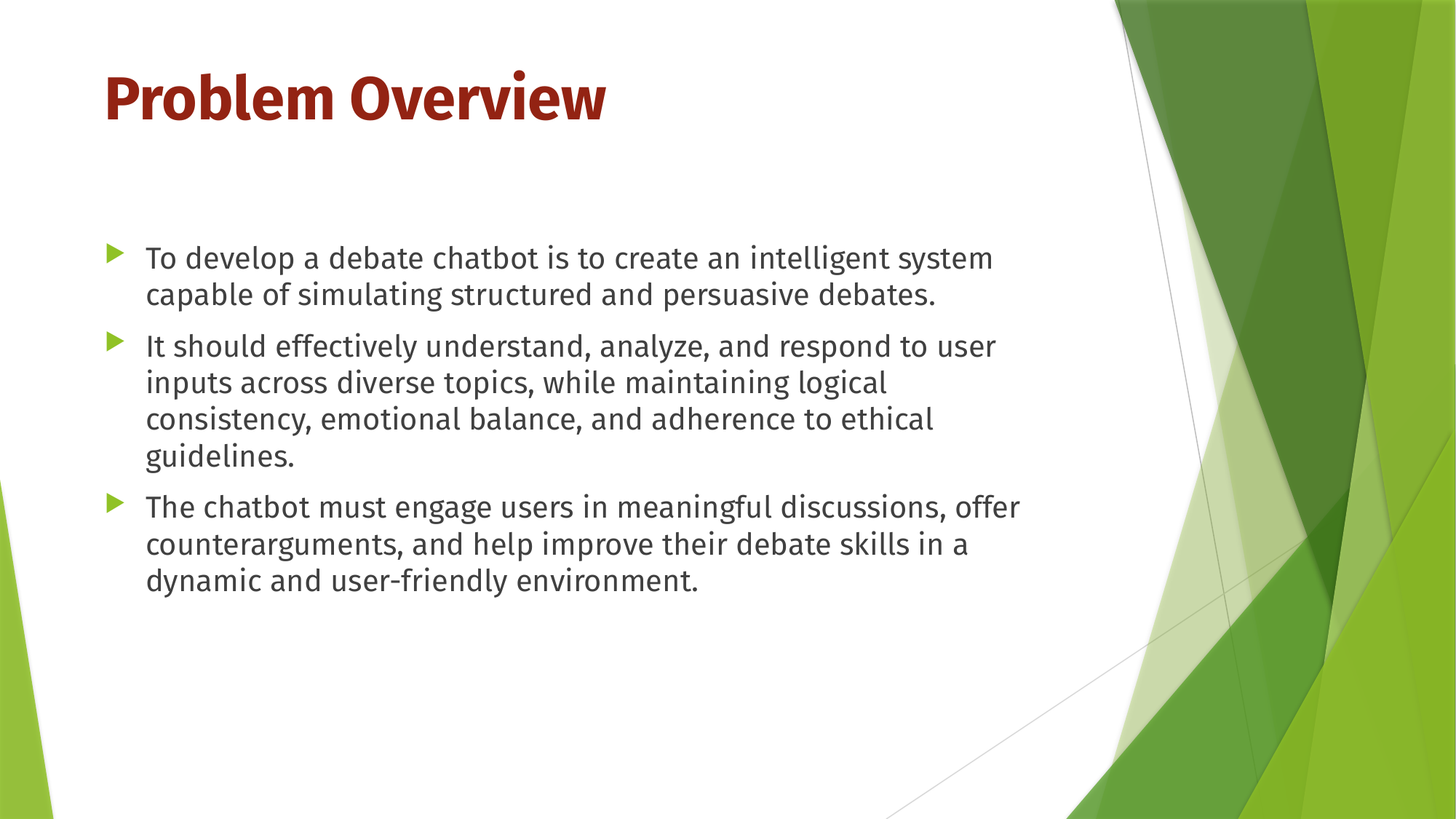

# Problem Overview
To develop a debate chatbot is to create an intelligent system capable of simulating structured and persuasive debates.
It should effectively understand, analyze, and respond to user inputs across diverse topics, while maintaining logical consistency, emotional balance, and adherence to ethical guidelines.
The chatbot must engage users in meaningful discussions, offer counterarguments, and help improve their debate skills in a dynamic and user-friendly environment.